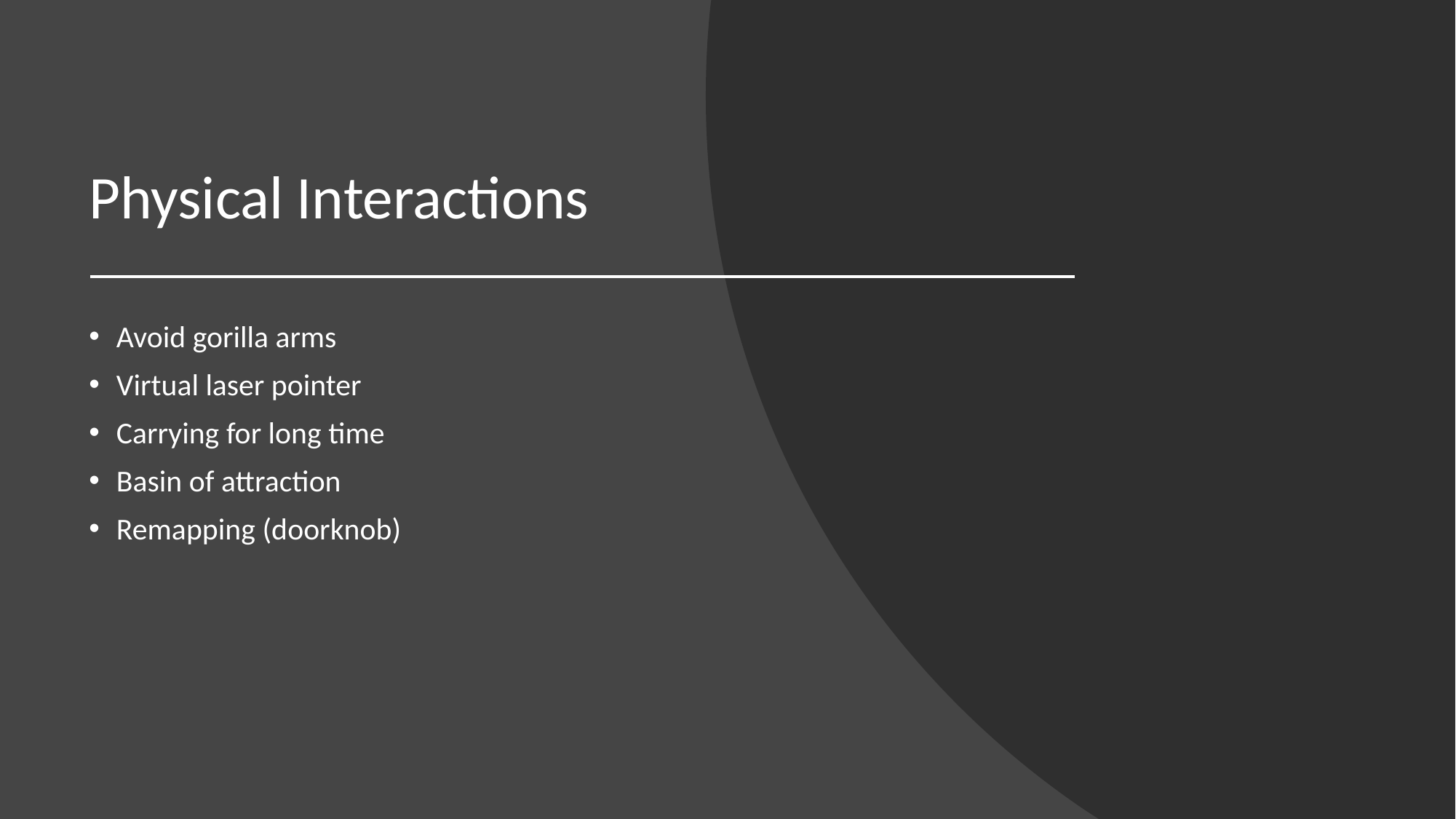

# Physical Interactions
Avoid gorilla arms
Virtual laser pointer
Carrying for long time
Basin of attraction
Remapping (doorknob)